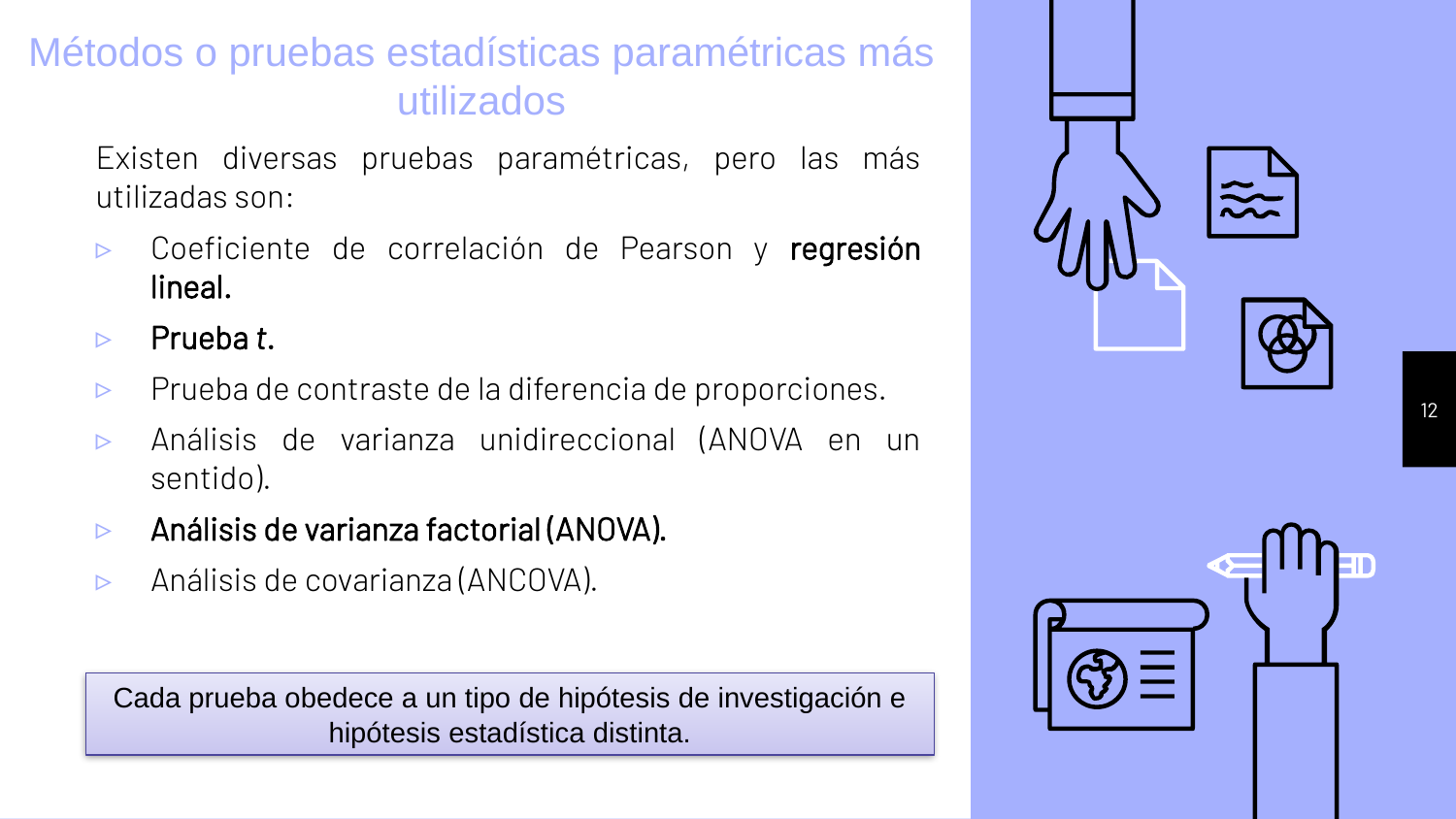

# Métodos o pruebas estadísticas paramétricas más utilizados
Existen diversas pruebas paramétricas, pero las más utilizadas son:
Coeficiente de correlación de Pearson y regresión lineal.
Prueba t.
Prueba de contraste de la diferencia de proporciones.
Análisis de varianza unidireccional (ANOVA en un sentido).
Análisis de varianza factorial (ANOVA).
Análisis de covarianza (ANCOVA).
12
Cada prueba obedece a un tipo de hipótesis de investigación e hipótesis estadística distinta.